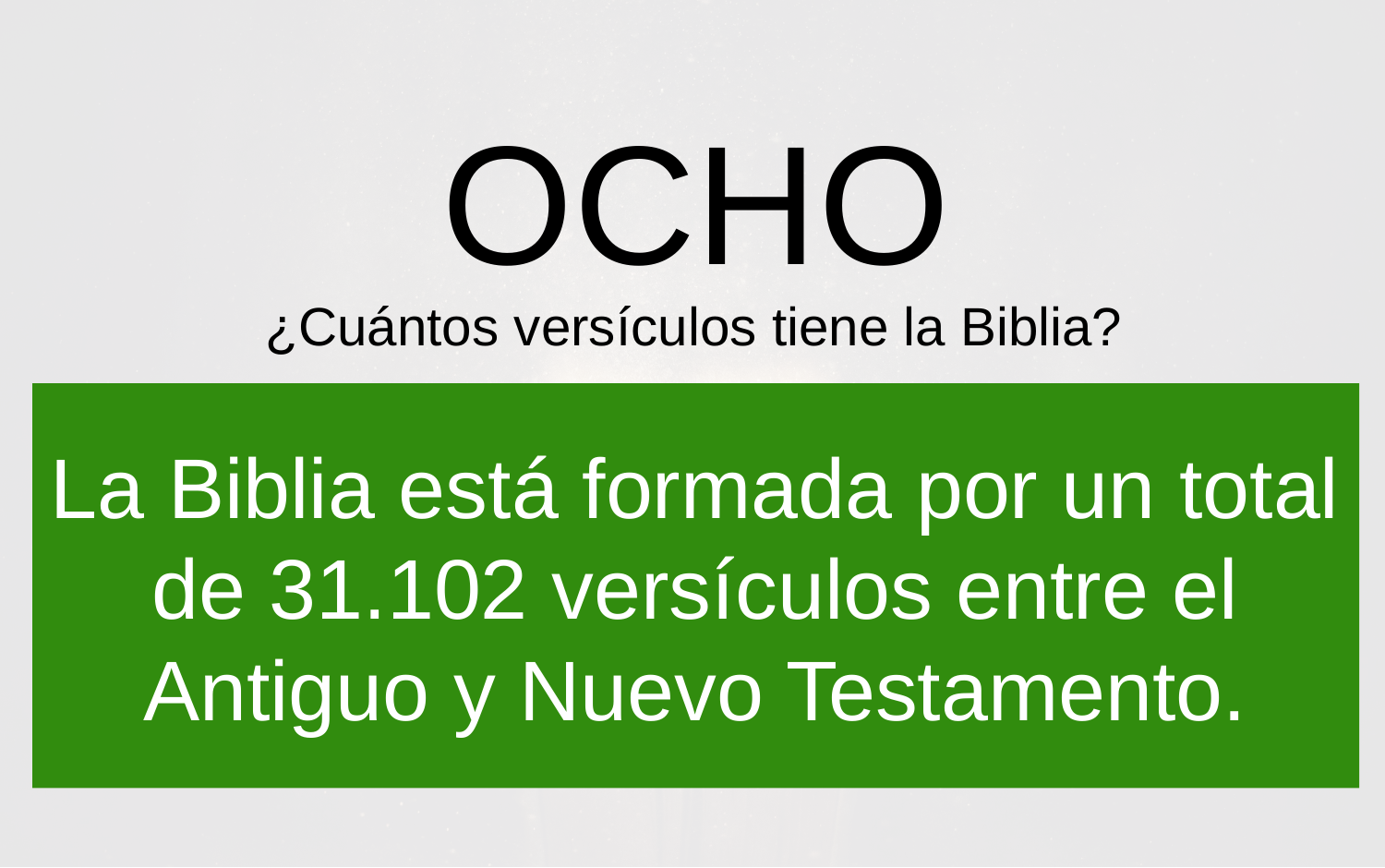

OCHO
¿Cuántos versículos tiene la Biblia?
La Biblia está formada por un total de 31.102 versículos entre el Antiguo y Nuevo Testamento.